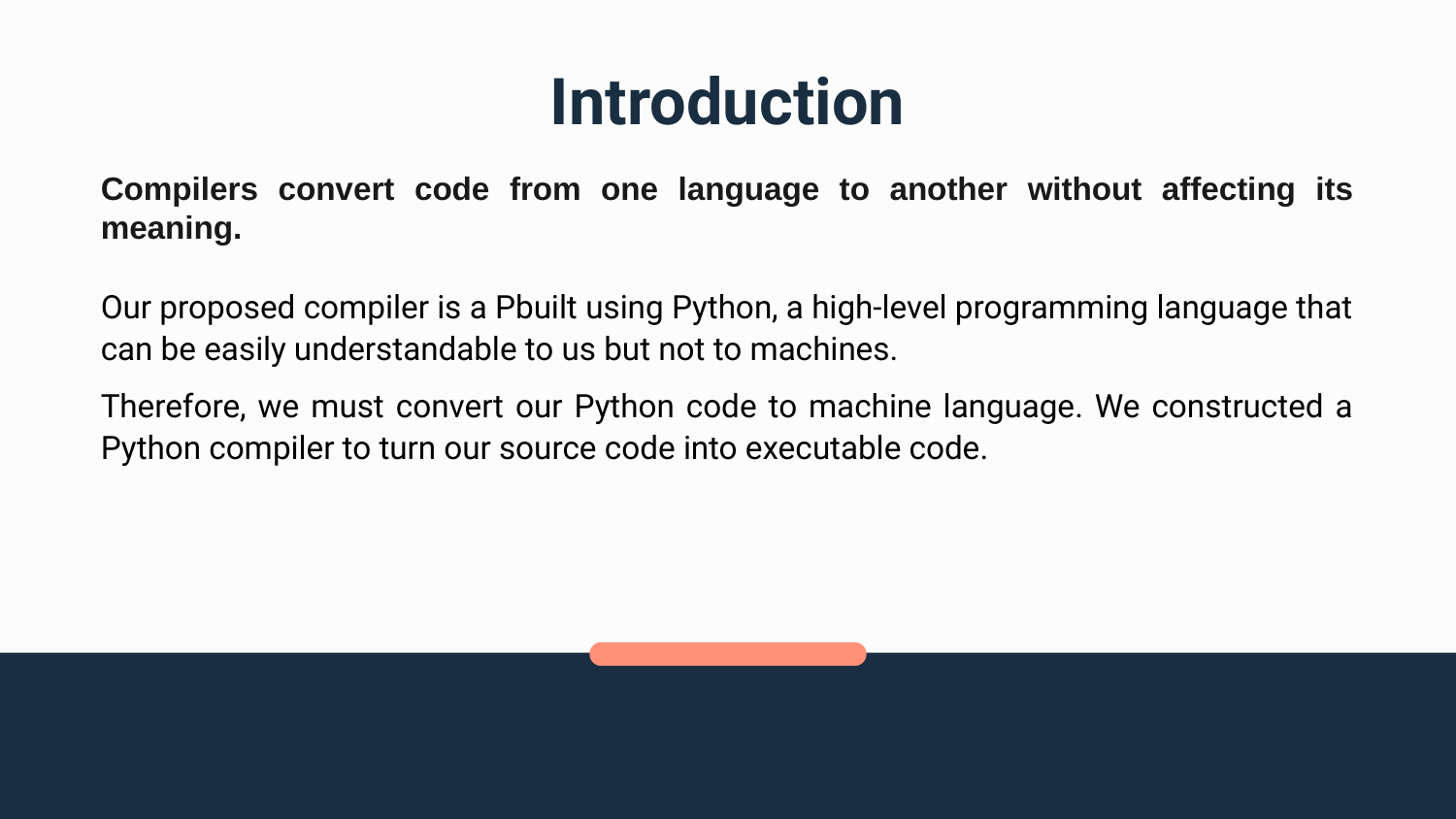

Introduction

Compilers convert code from one language to another without affecting its meaning.

Our proposed compiler is a Pbuilt using Python, a high-level programming language that can be easily understandable to us but not to machines.
Therefore, we must convert our Python code to machine language. We constructed a Python compiler to turn our source code into executable code.